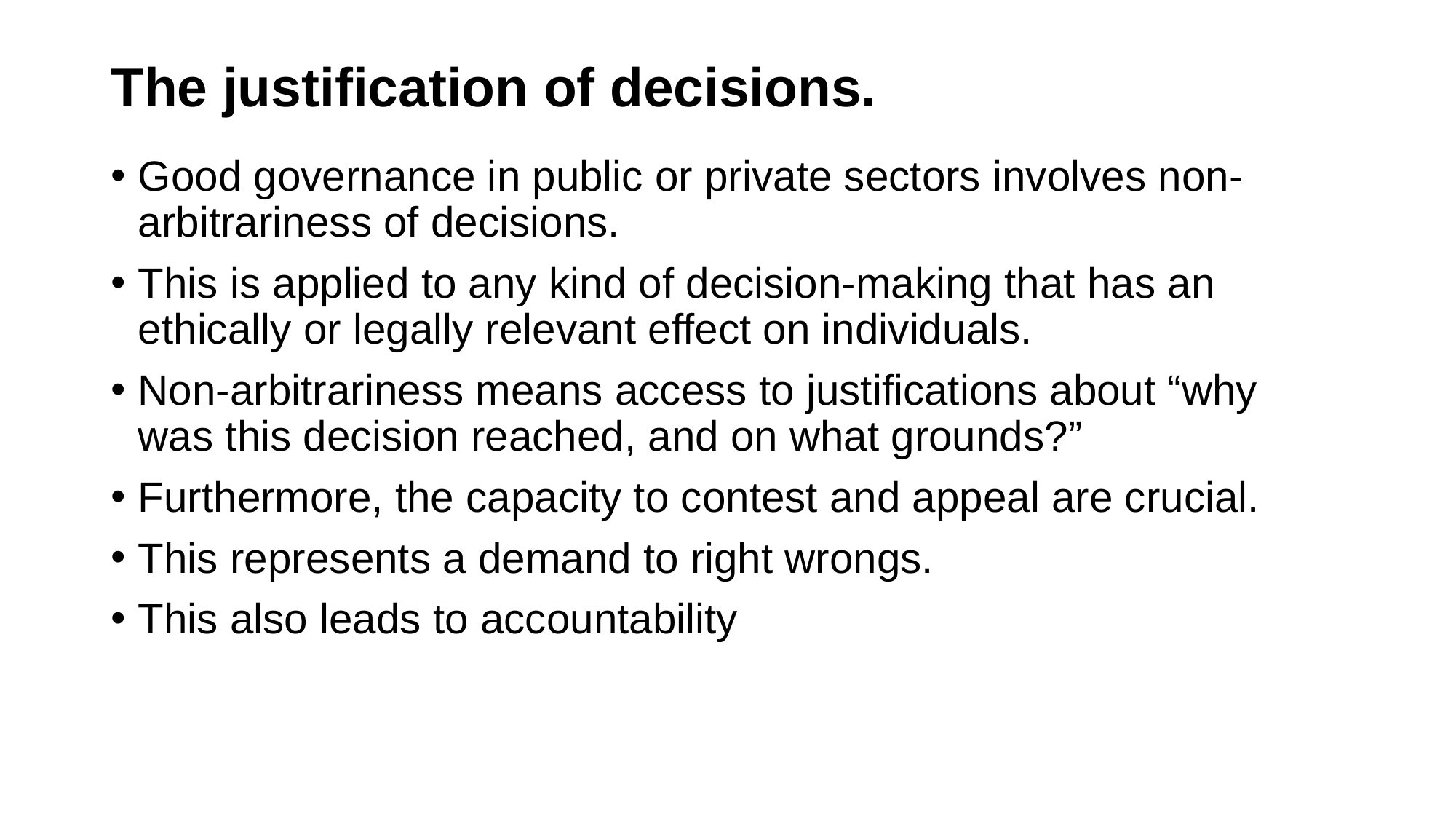

# The justification of decisions.
Good governance in public or private sectors involves non-arbitrariness of decisions.
This is applied to any kind of decision-making that has an ethically or legally relevant effect on individuals.
Non-arbitrariness means access to justifications about “why was this decision reached, and on what grounds?”
Furthermore, the capacity to contest and appeal are crucial.
This represents a demand to right wrongs.
This also leads to accountability